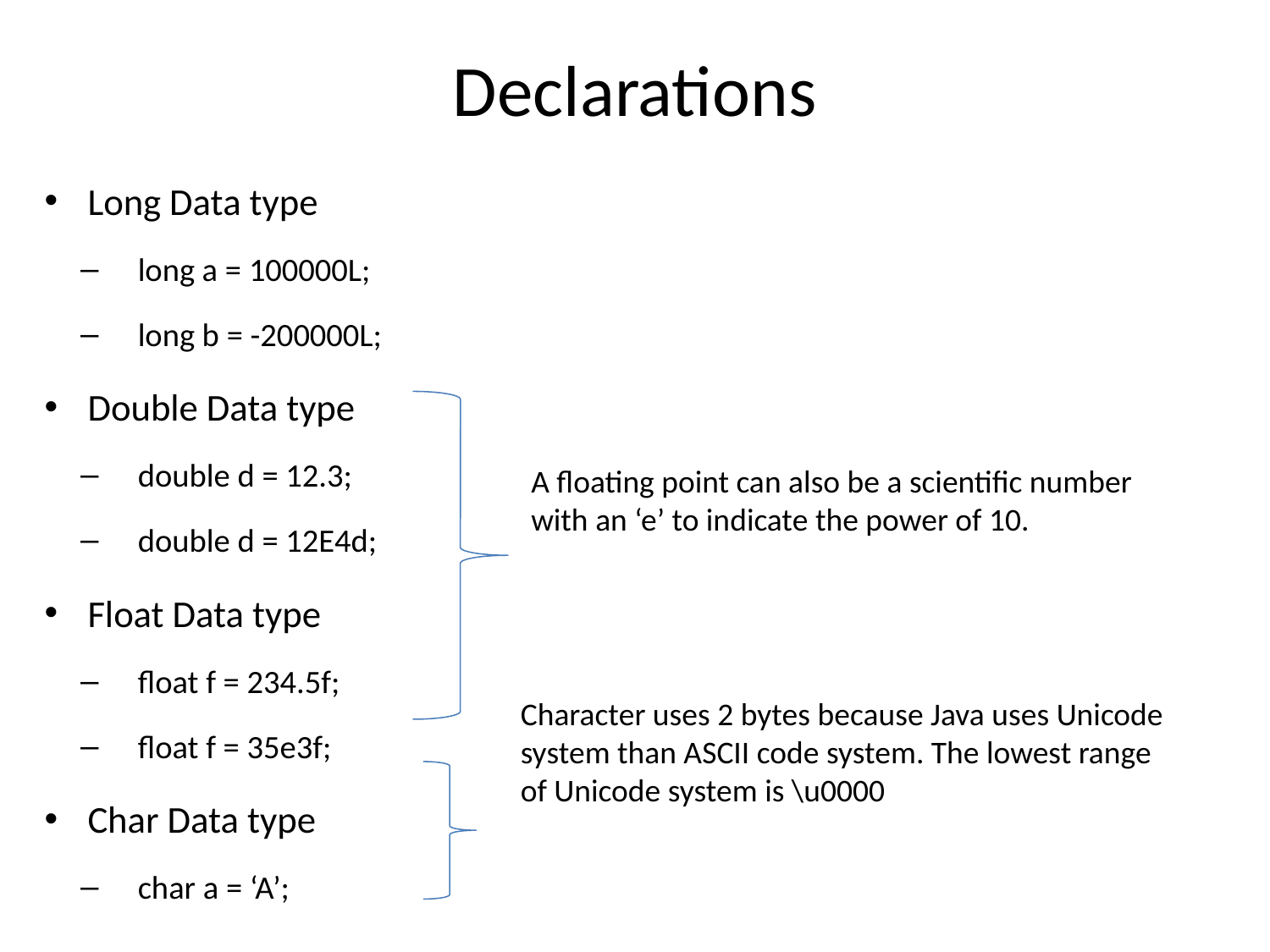

# Declarations
Long Data type
long a = 100000L;
long b = -200000L;
Double Data type
double d = 12.3;
double d = 12E4d;
Float Data type
float f = 234.5f;
float f = 35e3f;
Char Data type
char a = ‘A’;

A floating point can also be a scientific number with an ‘e’ to indicate the power of 10.
Character uses 2 bytes because Java uses Unicode system than ASCII code system. The lowest range of Unicode system is \u0000